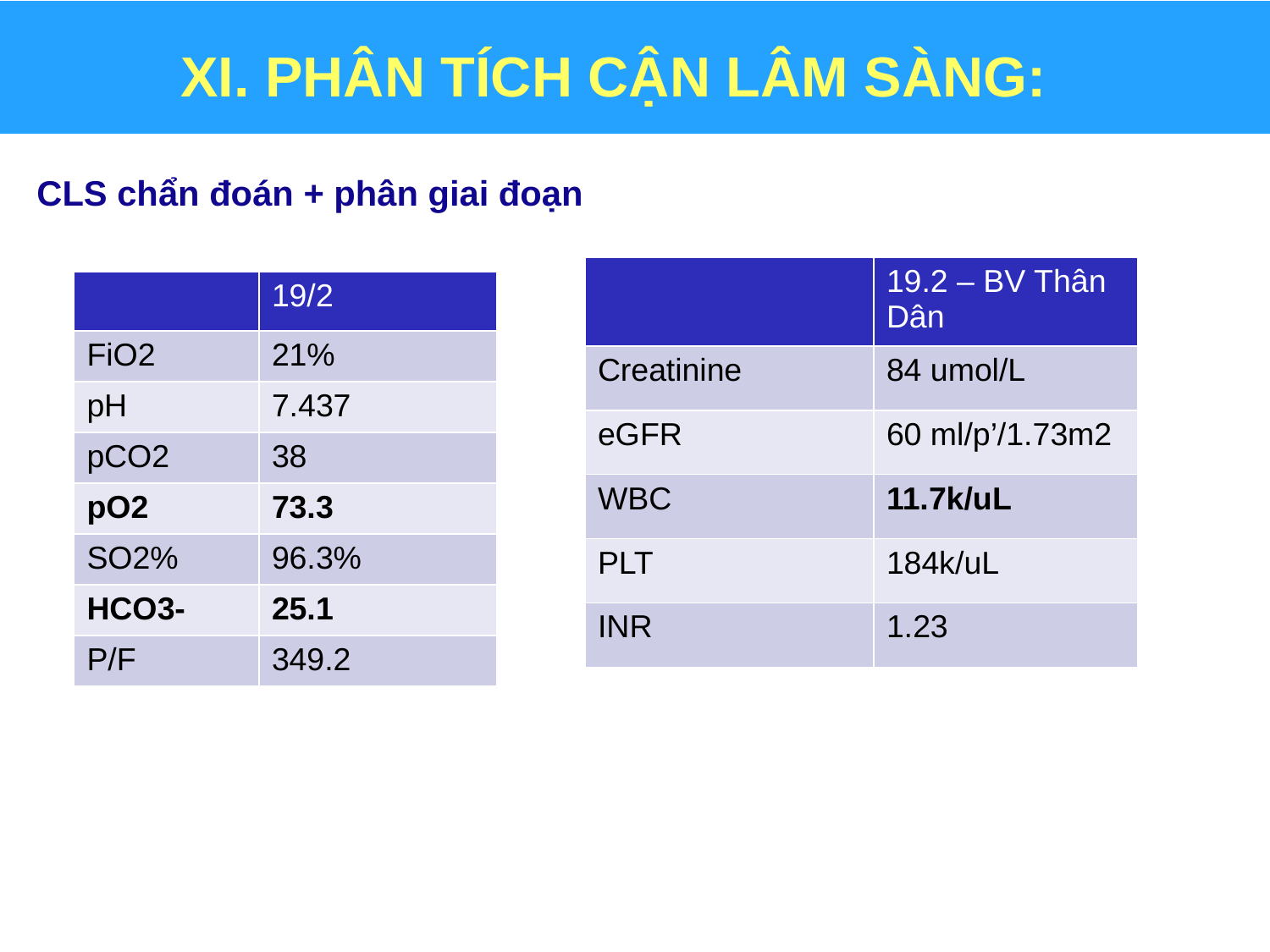

# XI. PHÂN TÍCH CẬN LÂM SÀNG:
CLS chẩn đoán + phân giai đoạn
|  | 19.2 – BV Thân Dân |
| --- | --- |
| Creatinine | 84 umol/L |
| eGFR | 60 ml/p’/1.73m2 |
| WBC | 11.7k/uL |
| PLT | 184k/uL |
| INR | 1.23 |
|  | 19/2 |
| --- | --- |
| FiO2 | 21% |
| pH | 7.437 |
| pCO2 | 38 |
| pO2 | 73.3 |
| SO2% | 96.3% |
| HCO3- | 25.1 |
| P/F | 349.2 |